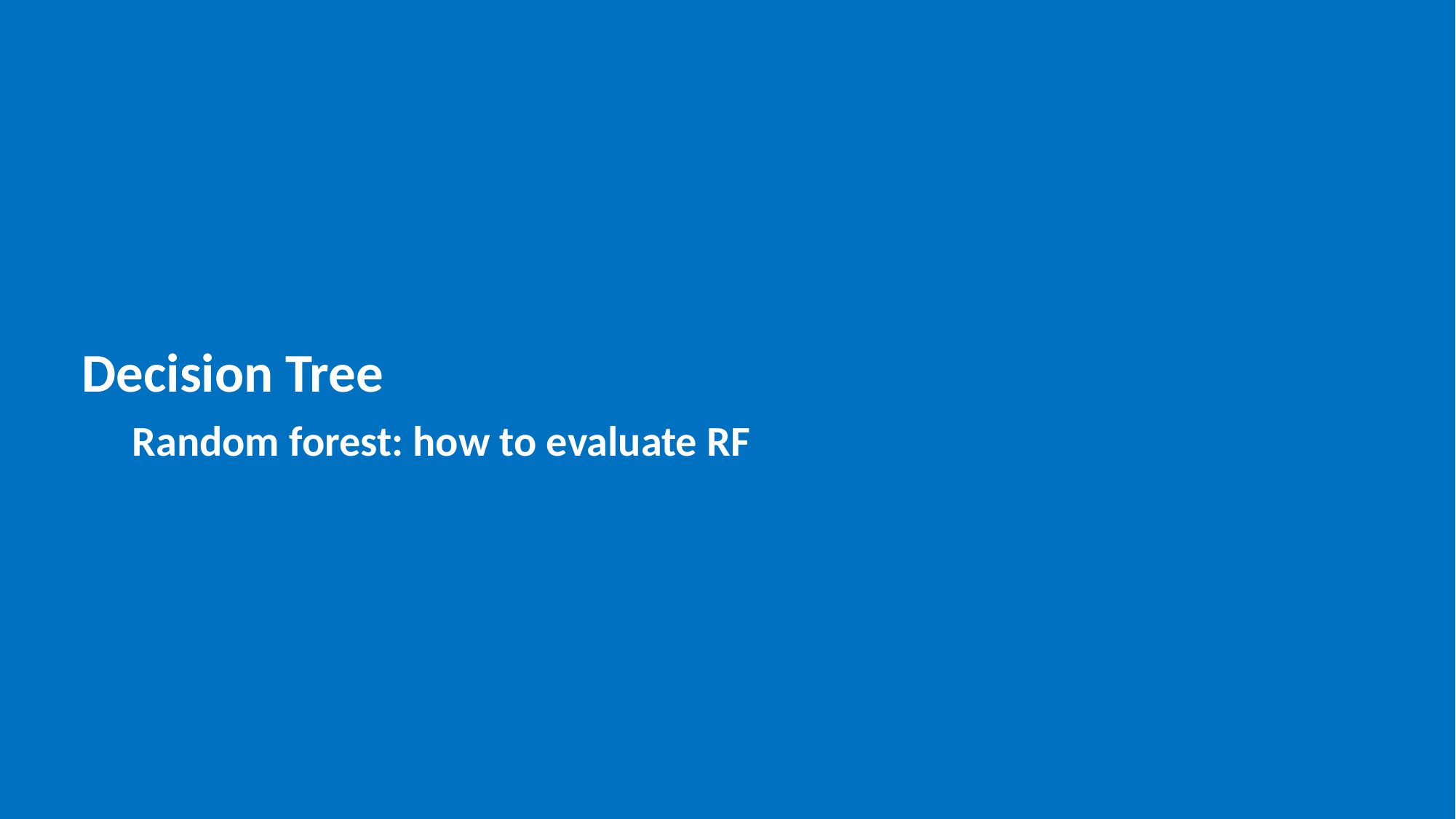

Decision Tree
Random forest: how to evaluate RF